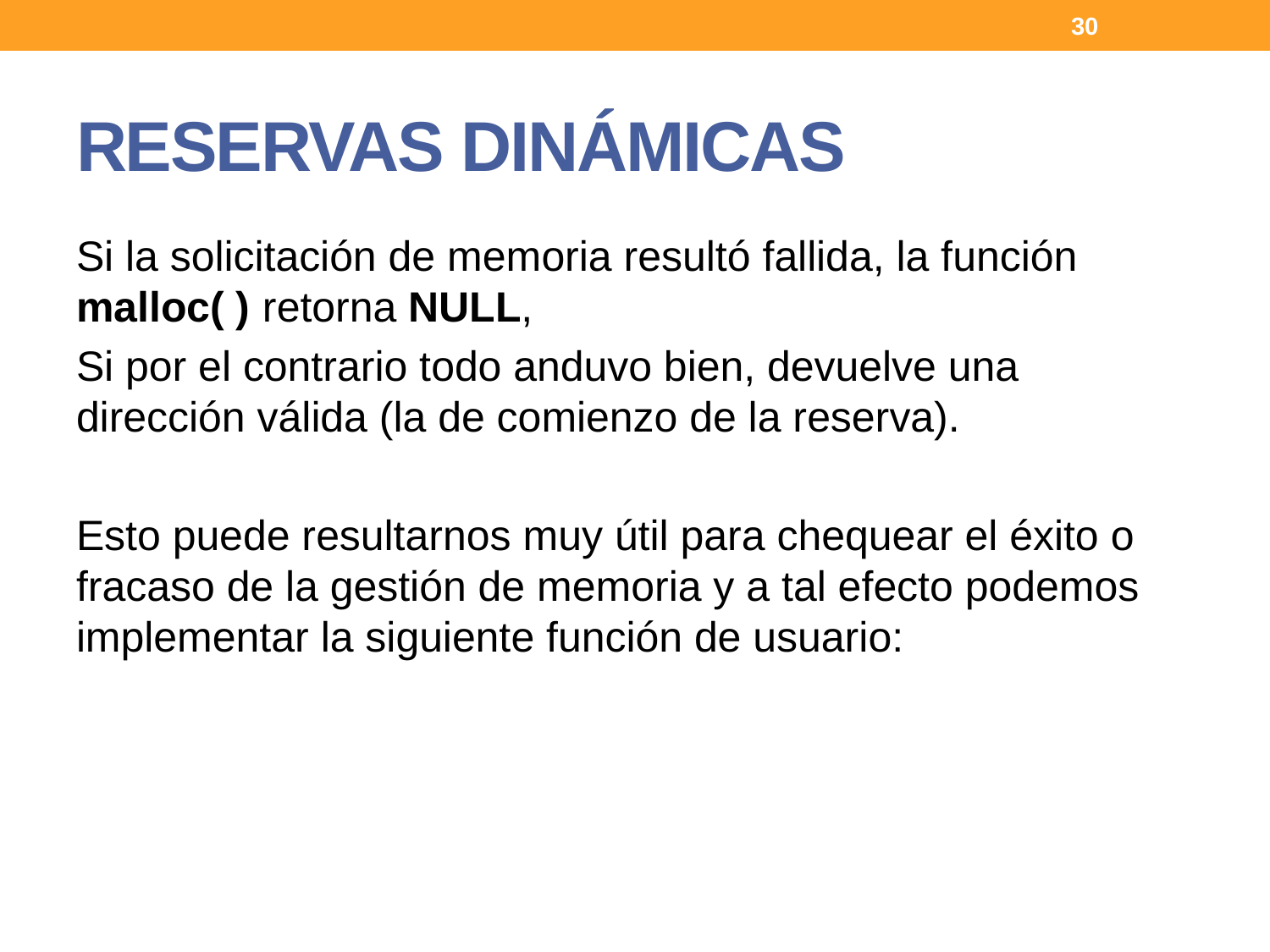

30
# RESERVAS DINÁMICAS
Si la solicitación de memoria resultó fallida, la función malloc( ) retorna NULL,
Si por el contrario todo anduvo bien, devuelve una dirección válida (la de comienzo de la reserva).

Esto puede resultarnos muy útil para chequear el éxito o fracaso de la gestión de memoria y a tal efecto podemos implementar la siguiente función de usuario: